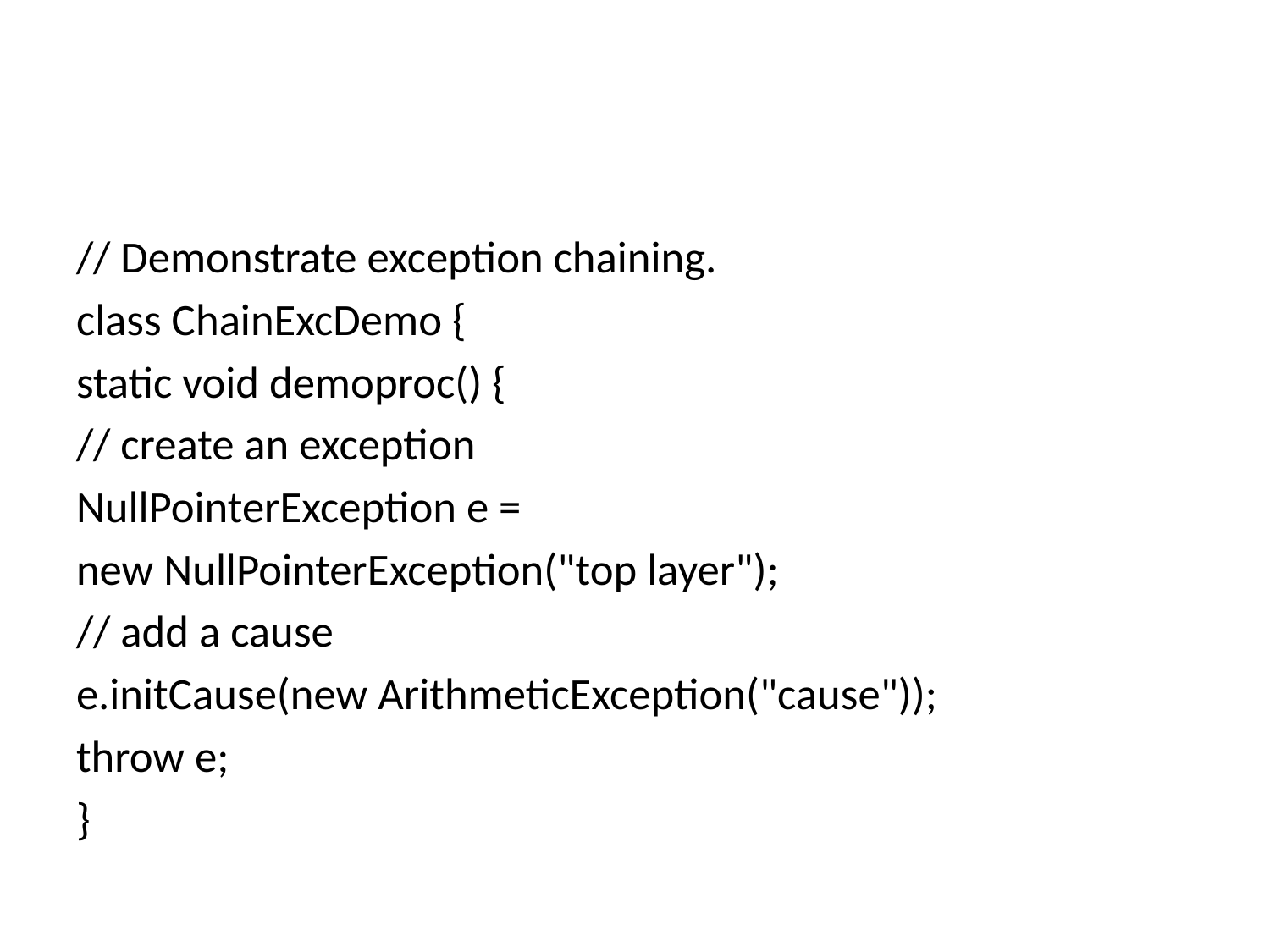

#
// Demonstrate exception chaining.
class ChainExcDemo {
static void demoproc() {
// create an exception
NullPointerException e =
new NullPointerException("top layer");
// add a cause
e.initCause(new ArithmeticException("cause"));
throw e;
}